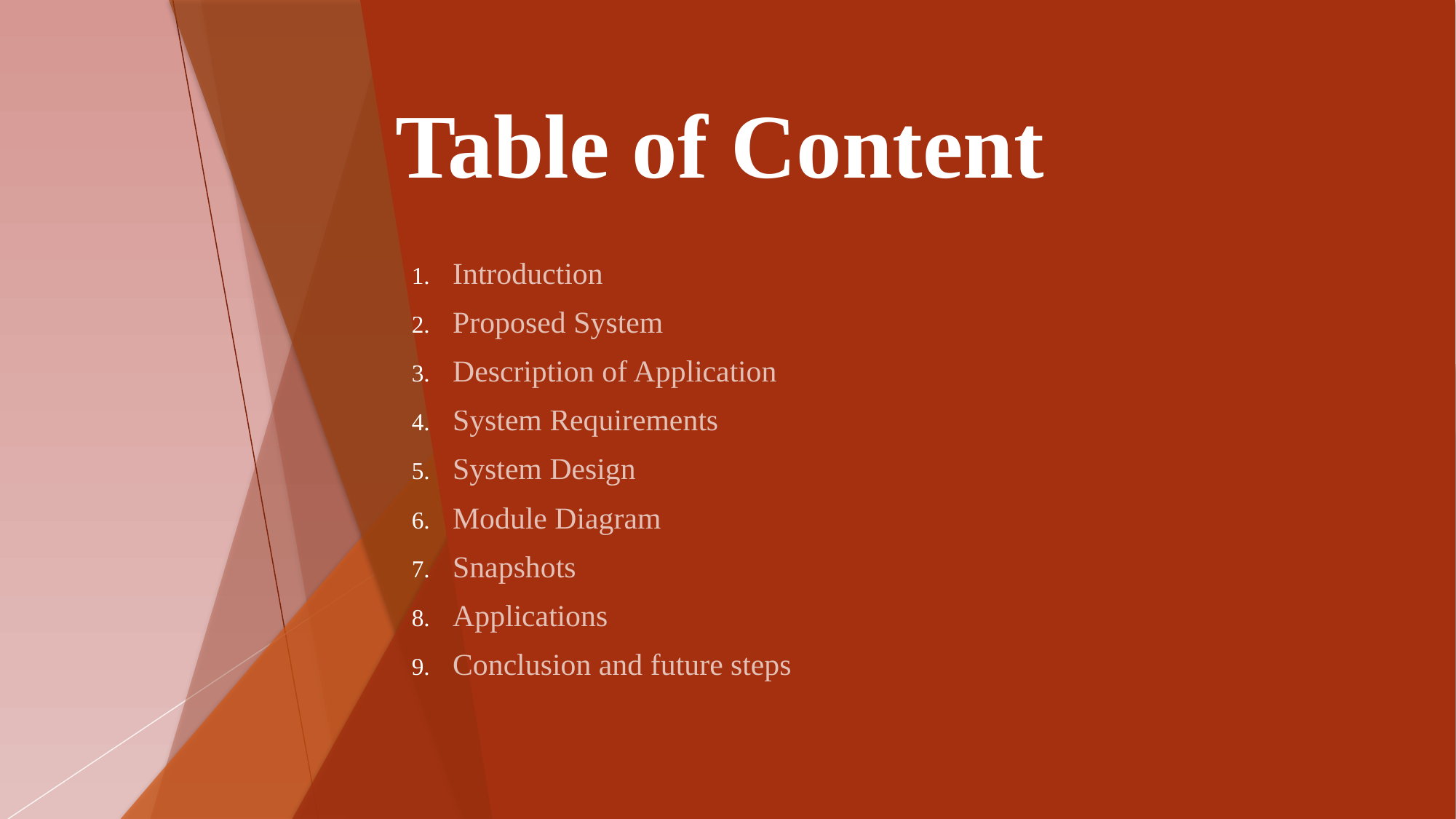

# Table of Content
Introduction
Proposed System
Description of Application
System Requirements
System Design
Module Diagram
Snapshots
Applications
Conclusion and future steps